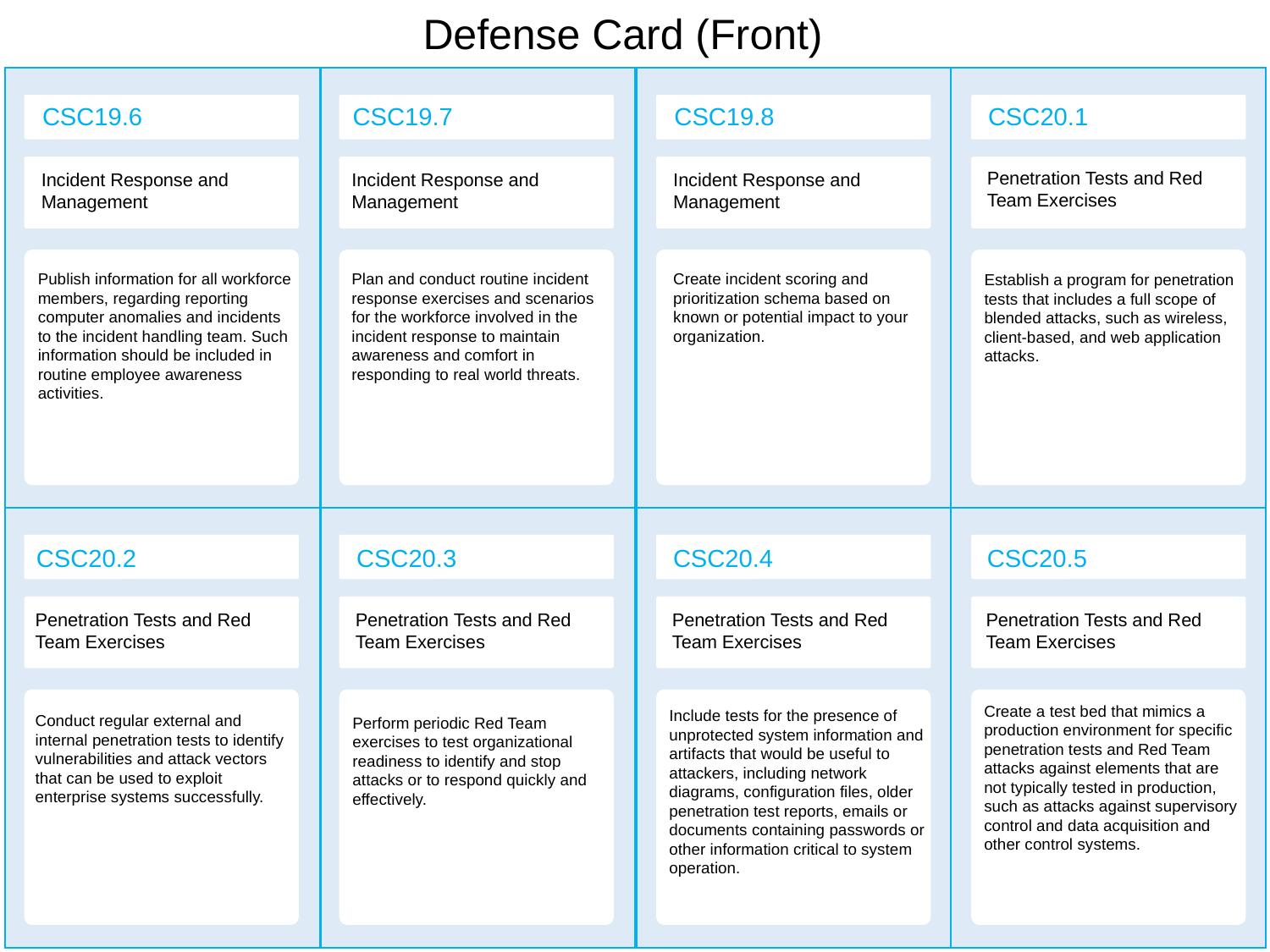

Defense Card (Front)

CSC19.6

CSC19.7

CSC19.8

CSC20.1

Penetration Tests and Red Team Exercises
Incident Response and Management
Incident Response and Management
Incident Response and Management

Publish information for all workforce members, regarding reporting computer anomalies and incidents to the incident handling team. Such information should be included in routine employee awareness activities.
Plan and conduct routine incident response exercises and scenarios for the workforce involved in the incident response to maintain awareness and comfort in responding to real world threats.
Create incident scoring and prioritization schema based on known or potential impact to your organization.
Establish a program for penetration tests that includes a full scope of blended attacks, such as wireless, client-based, and web application attacks.

CSC20.2
CSC20.3
CSC20.4
CSC20.5

Penetration Tests and Red Team Exercises
Penetration Tests and Red Team Exercises
Penetration Tests and Red Team Exercises
Penetration Tests and Red Team Exercises

Create a test bed that mimics a production environment for specific penetration tests and Red Team attacks against elements that are not typically tested in production, such as attacks against supervisory control and data acquisition and other control systems.
Include tests for the presence of unprotected system information and artifacts that would be useful to attackers, including network diagrams, configuration files, older penetration test reports, emails or documents containing passwords or other information critical to system operation.
Conduct regular external and internal penetration tests to identify vulnerabilities and attack vectors that can be used to exploit enterprise systems successfully.
Perform periodic Red Team exercises to test organizational readiness to identify and stop attacks or to respond quickly and effectively.